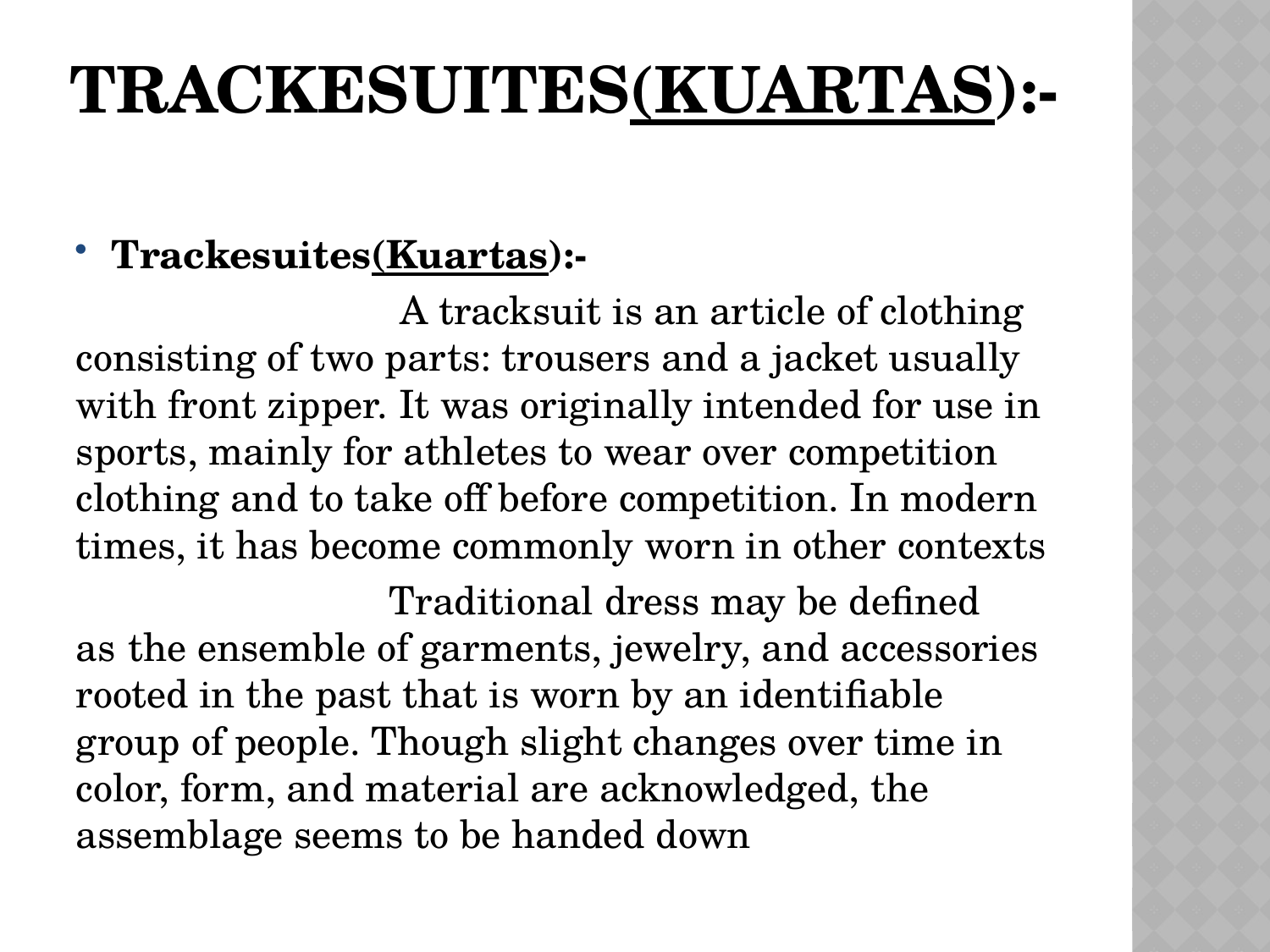

# Trackesuites(Kuartas):-
Trackesuites(Kuartas):-
                              A tracksuit is an article of clothing consisting of two parts: trousers and a jacket usually with front zipper. It was originally intended for use in sports, mainly for athletes to wear over competition clothing and to take off before competition. In modern times, it has become commonly worn in other contexts
                             Traditional dress may be defined as the ensemble of garments, jewelry, and accessories rooted in the past that is worn by an identifiable group of people. Though slight changes over time in color, form, and material are acknowledged, the assemblage seems to be handed down